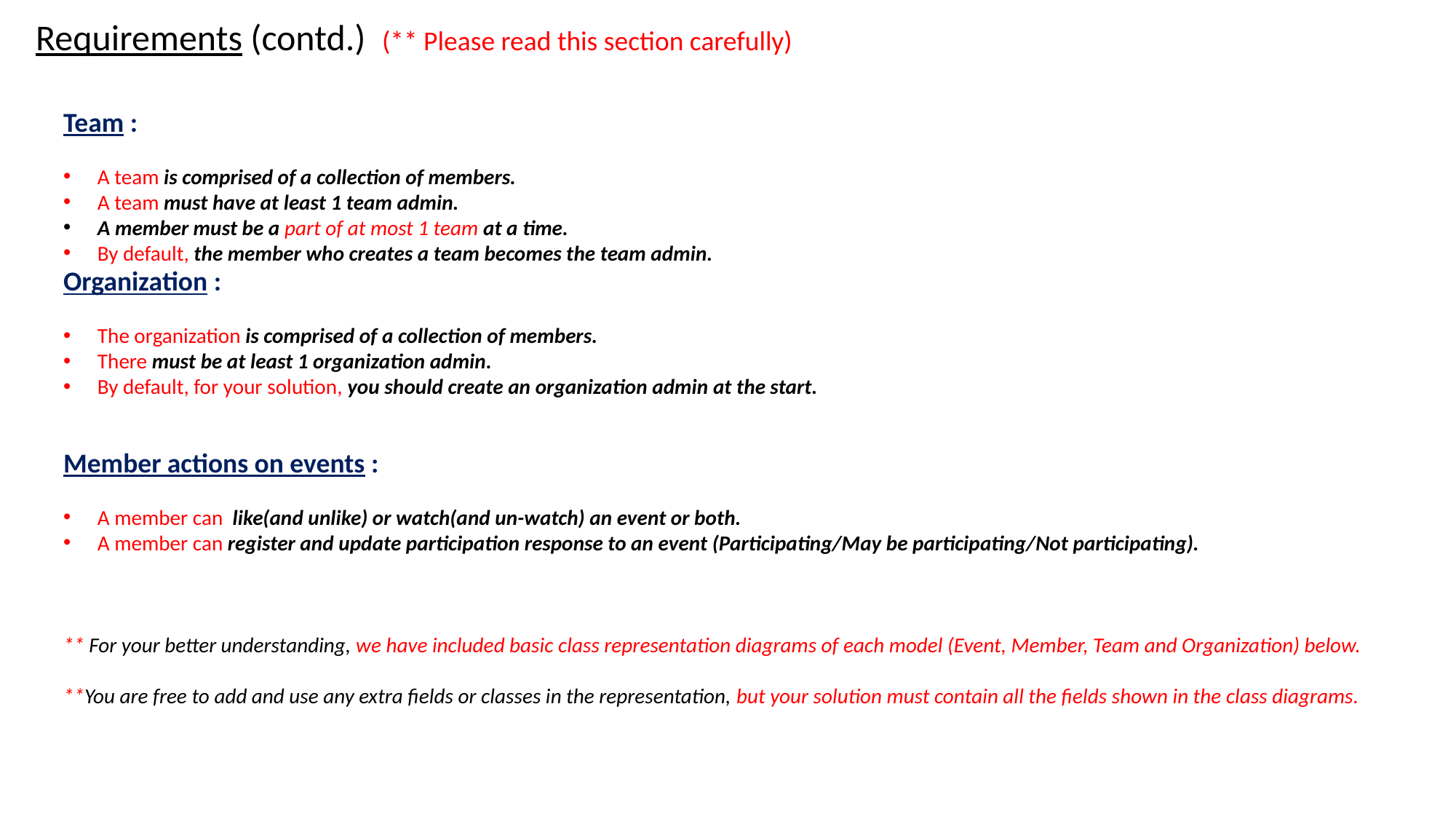

Requirements (contd.)  (** Please read this section carefully)
Team :

A team is comprised of a collection of members.
A team must have at least 1 team admin.
A member must be a part of at most 1 team at a time.
By default, the member who creates a team becomes the team admin.
Organization :

The organization is comprised of a collection of members.
There must be at least 1 organization admin.
By default, for your solution, you should create an organization admin at the start.
Member actions on events :

A member can  like(and unlike) or watch(and un-watch) an event or both.
A member can register and update participation response to an event (Participating/May be participating/Not participating).

** For your better understanding, we have included basic class representation diagrams of each model (Event, Member, Team and Organization) below.
**You are free to add and use any extra fields or classes in the representation, but your solution must contain all the fields shown in the class diagrams.